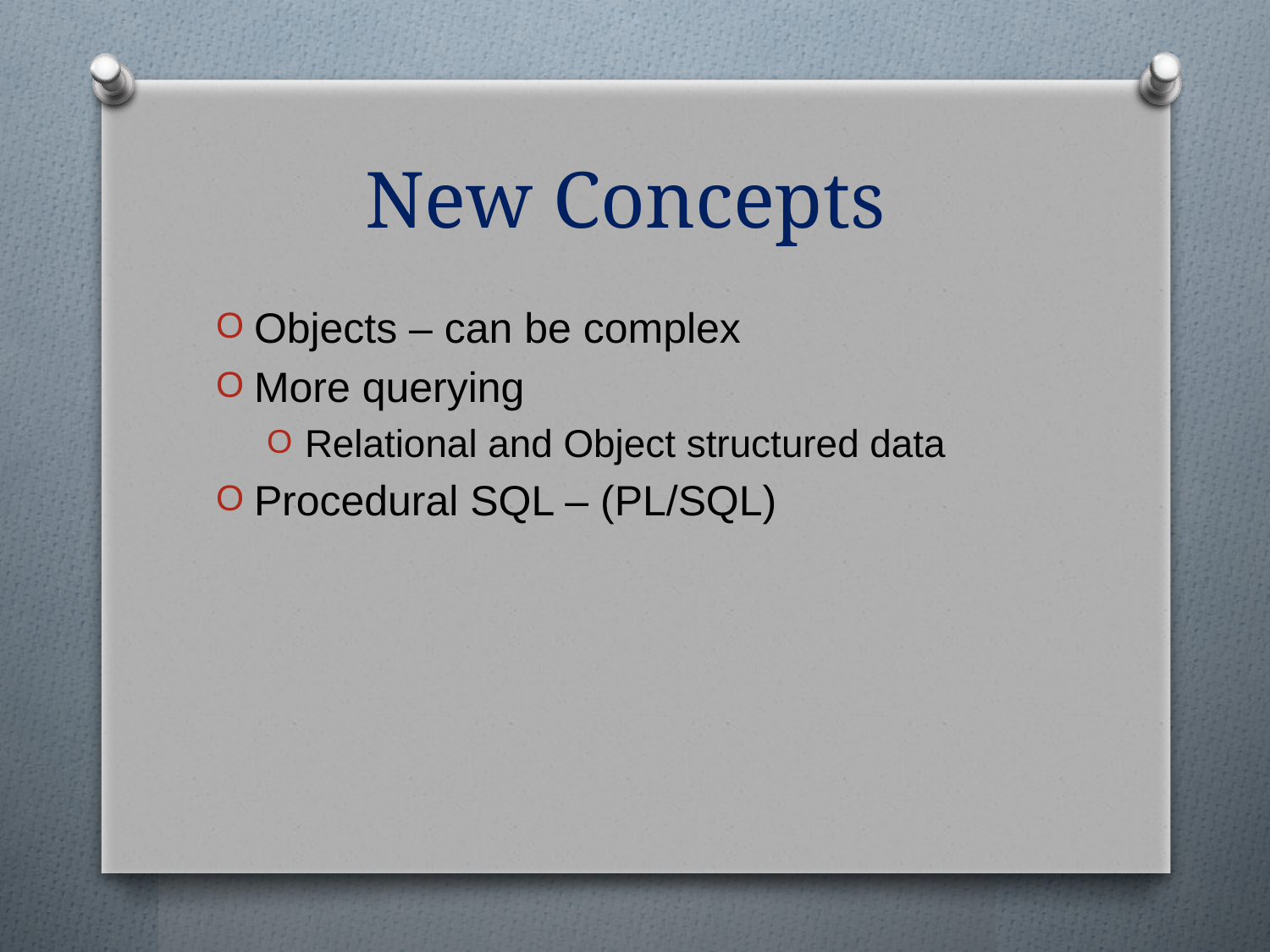

# New Concepts
Objects – can be complex
More querying
Relational and Object structured data
Procedural SQL – (PL/SQL)